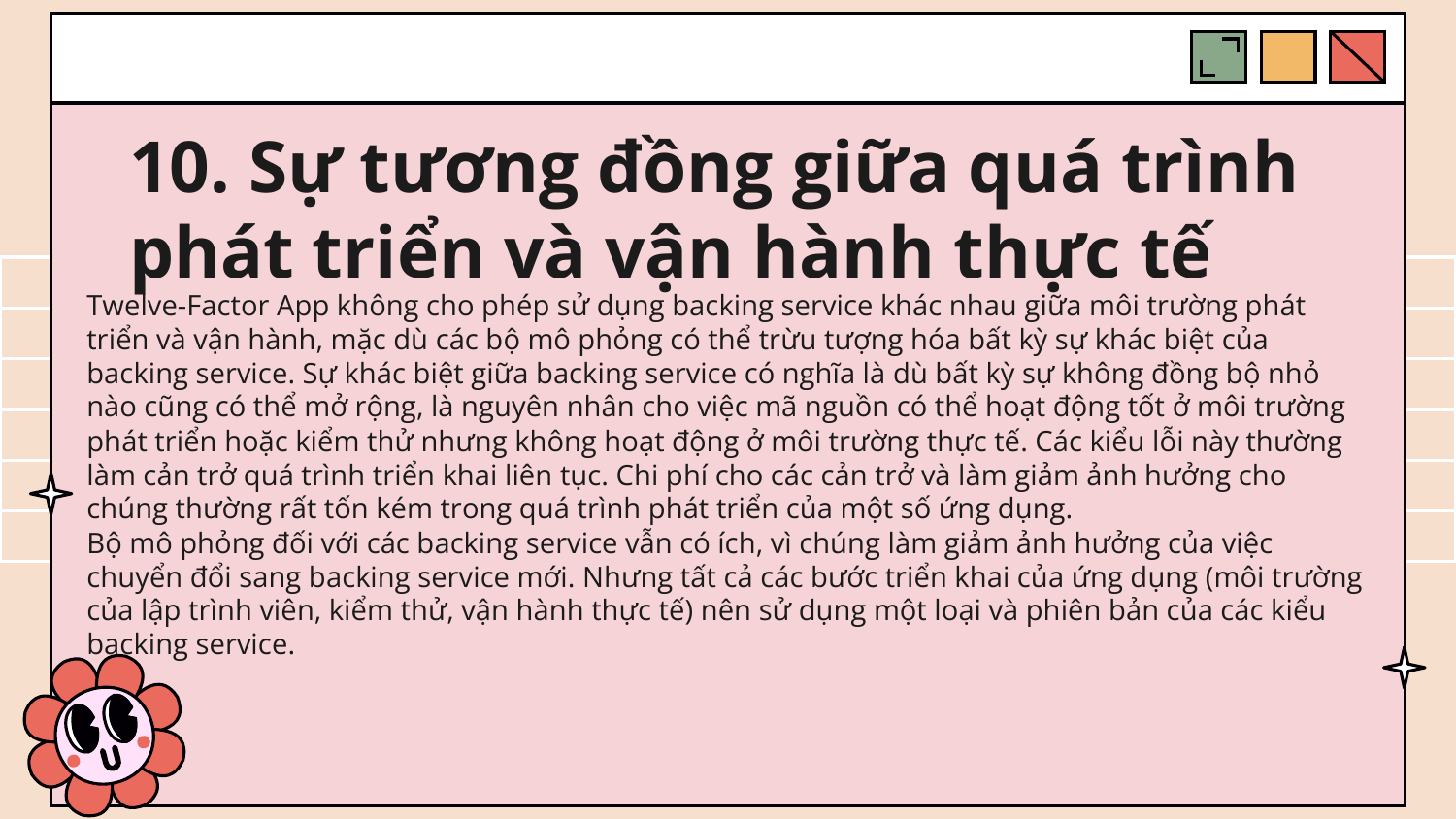

# 10. Sự tương đồng giữa quá trình phát triển và vận hành thực tế
Twelve-Factor App không cho phép sử dụng backing service khác nhau giữa môi trường phát triển và vận hành, mặc dù các bộ mô phỏng có thể trừu tượng hóa bất kỳ sự khác biệt của backing service. Sự khác biệt giữa backing service có nghĩa là dù bất kỳ sự không đồng bộ nhỏ nào cũng có thể mở rộng, là nguyên nhân cho việc mã nguồn có thể hoạt động tốt ở môi trường phát triển hoặc kiểm thử nhưng không hoạt động ở môi trường thực tế. Các kiểu lỗi này thường làm cản trở quá trình triển khai liên tục. Chi phí cho các cản trở và làm giảm ảnh hưởng cho chúng thường rất tốn kém trong quá trình phát triển của một số ứng dụng.
Bộ mô phỏng đối với các backing service vẫn có ích, vì chúng làm giảm ảnh hưởng của việc chuyển đổi sang backing service mới. Nhưng tất cả các bước triển khai của ứng dụng (môi trường của lập trình viên, kiểm thử, vận hành thực tế) nên sử dụng một loại và phiên bản của các kiểu backing service.